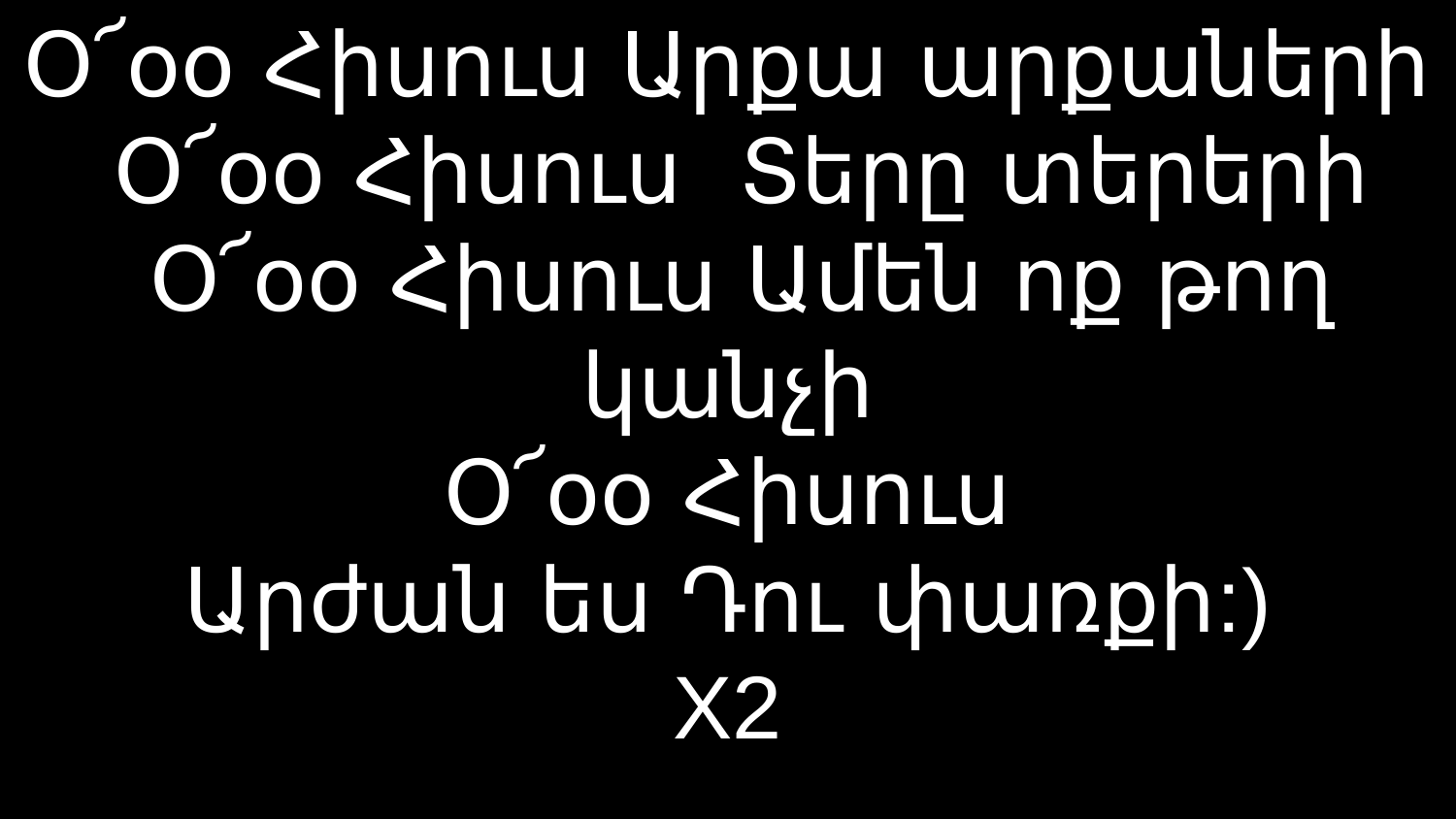

# Օ՜օօ Հիսուս Արքա արքաների Օ՜օօ Հիսուս  Տերը տերերի Օ՜օօ Հիսուս Ամեն ոք թող կանչի Օ՜օօ Հիսուս Արժան ես Դու փառքի:) X2